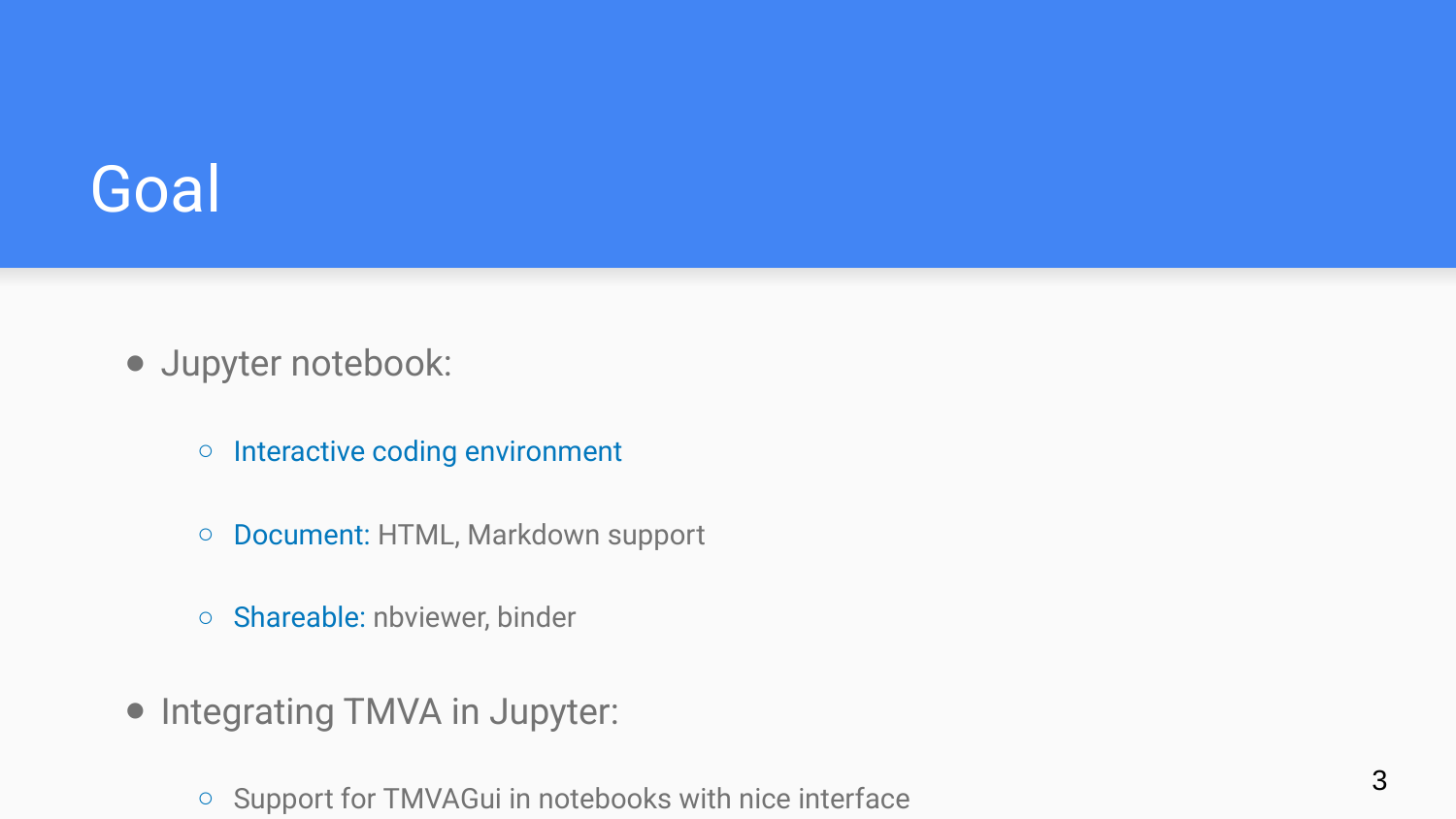

# Goal
Jupyter notebook:
Interactive coding environment
Document: HTML, Markdown support
Shareable: nbviewer, binder
Integrating TMVA in Jupyter:
Support for TMVAGui in notebooks with nice interface
Interaction: changes modify the state of TMVA
Example (possibility): transformations in input data and then Factory will use that selected transformations
3